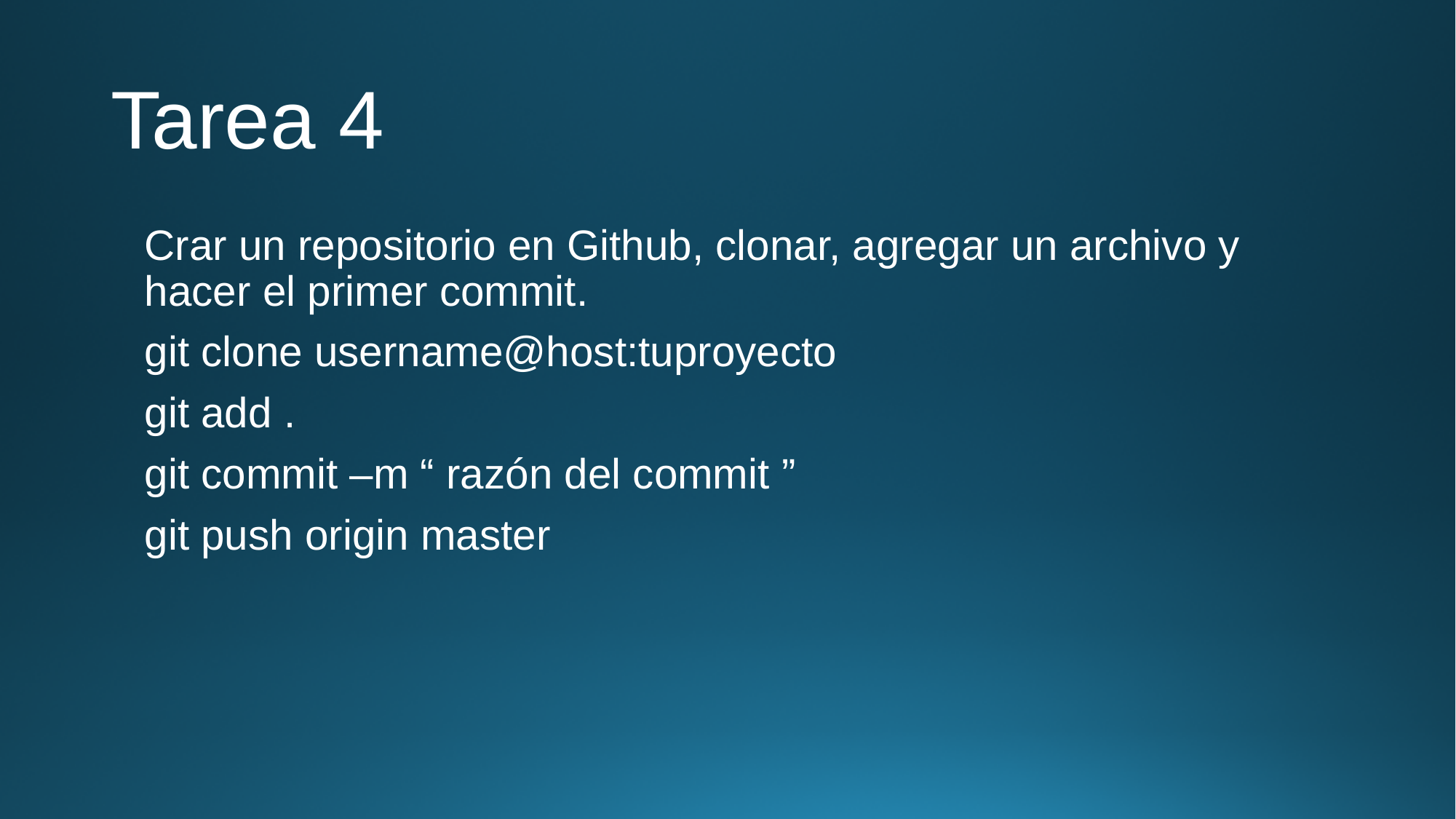

# Tarea 4
Crar un repositorio en Github, clonar, agregar un archivo y hacer el primer commit.
git clone username@host:tuproyecto
git add .
git commit –m “ razón del commit ”
git push origin master